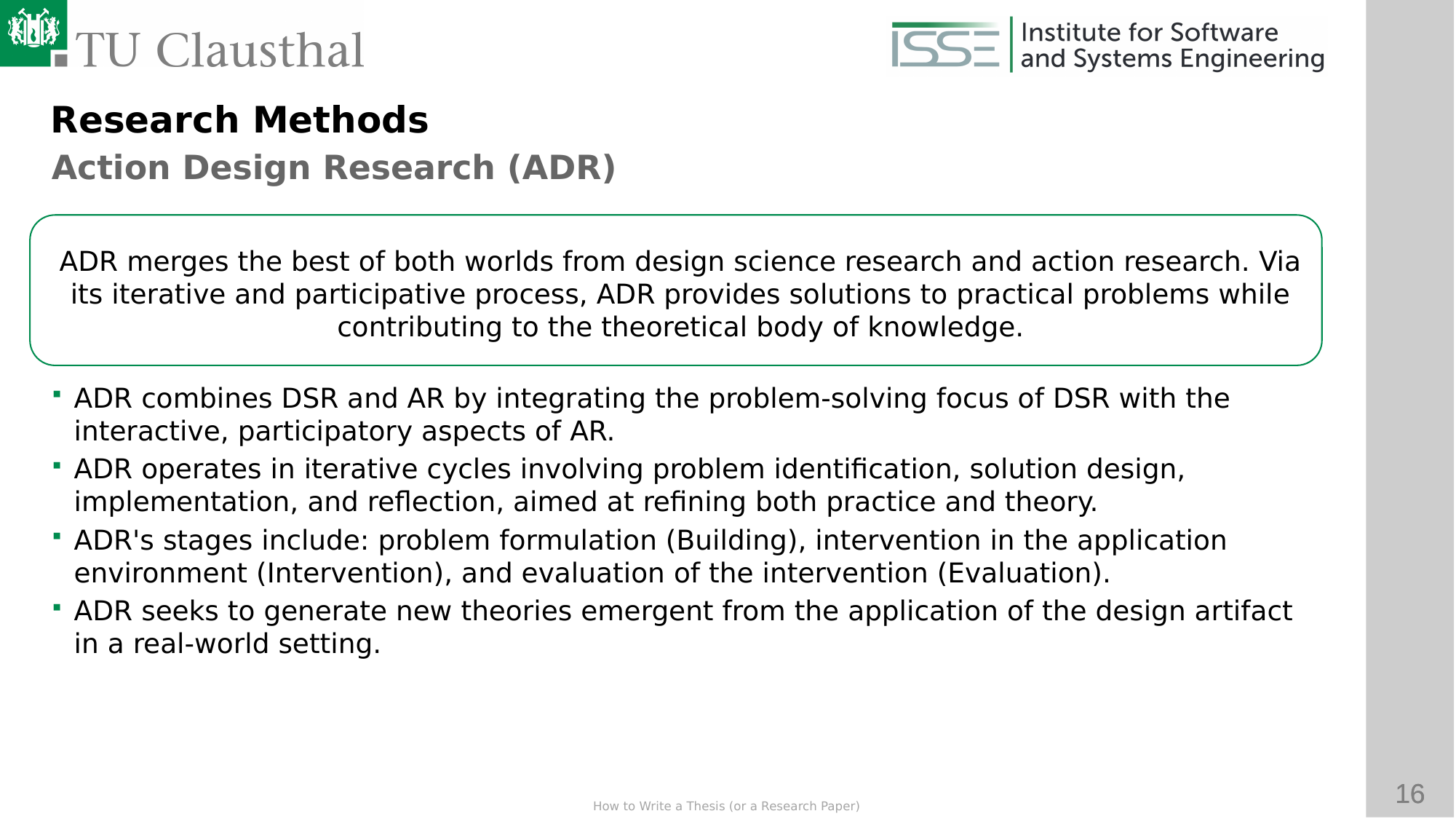

Research Methods
Action Design Research (ADR)
ADR merges the best of both worlds from design science research and action research. Via its iterative and participative process, ADR provides solutions to practical problems while contributing to the theoretical body of knowledge.

ADR combines DSR and AR by integrating the problem-solving focus of DSR with the interactive, participatory aspects of AR.
ADR operates in iterative cycles involving problem identification, solution design, implementation, and reflection, aimed at refining both practice and theory.
ADR's stages include: problem formulation (Building), intervention in the application environment (Intervention), and evaluation of the intervention (Evaluation).
ADR seeks to generate new theories emergent from the application of the design artifact in a real-world setting.